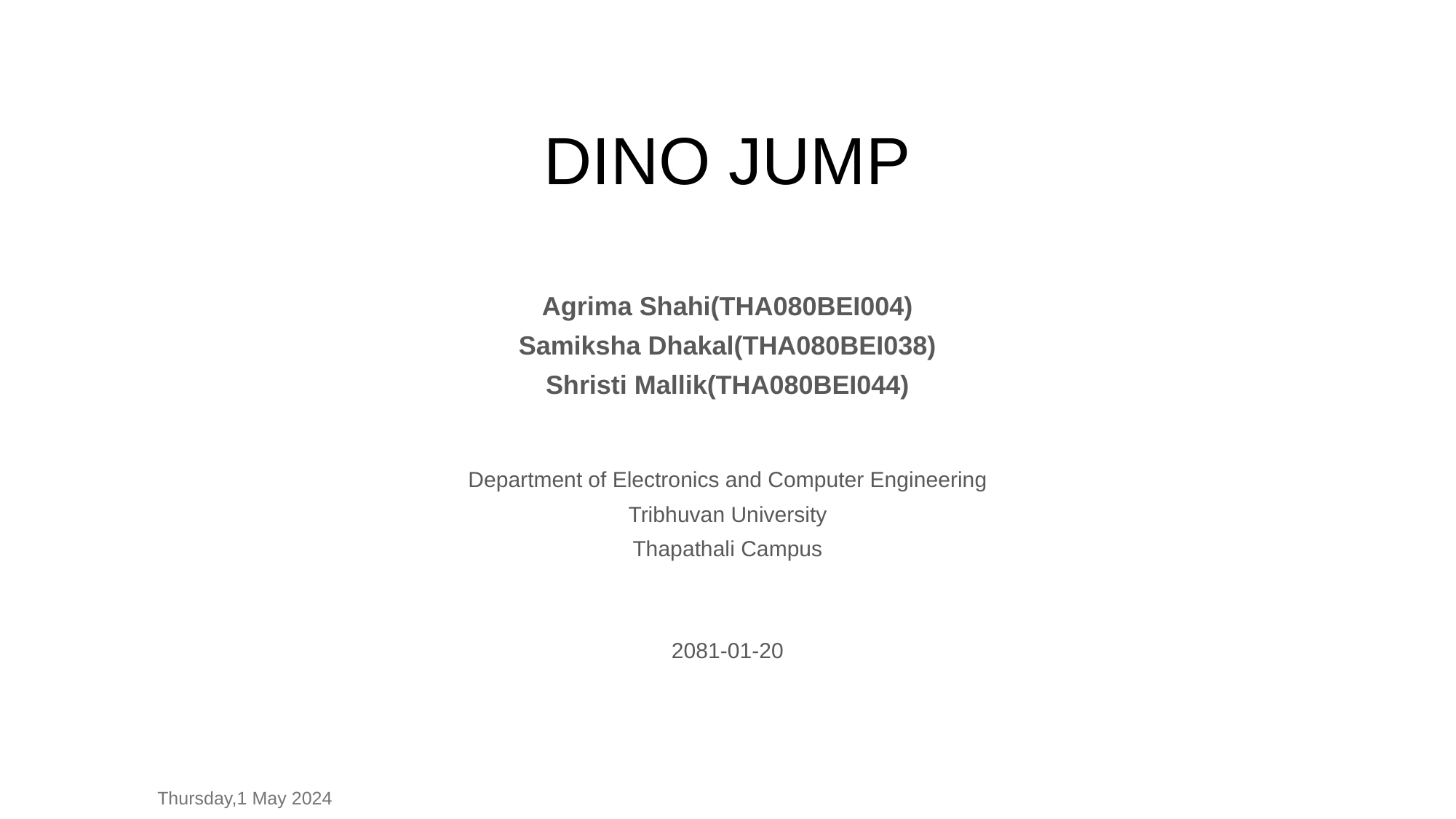

# DINO JUMP
Agrima Shahi(THA080BEI004)
Samiksha Dhakal(THA080BEI038)
Shristi Mallik(THA080BEI044)

Department of Electronics and Computer Engineering
Tribhuvan University
Thapathali Campus

2081-01-20

Thursday,1 May 2024